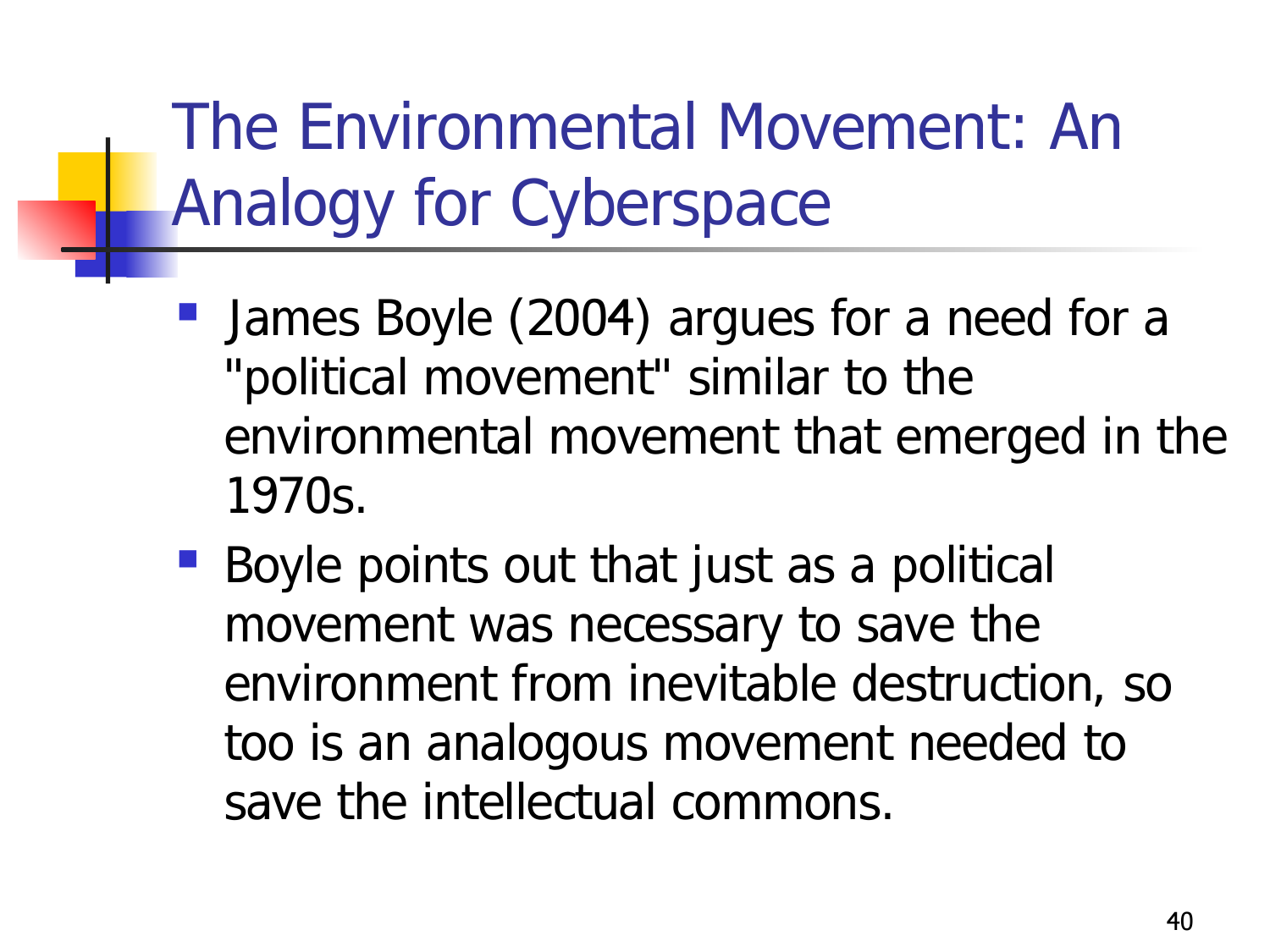

# The Environmental Movement: An Analogy for Cyberspace
James Boyle (2004) argues for a need for a "political movement" similar to the environmental movement that emerged in the 1970s.
Boyle points out that just as a political movement was necessary to save the environment from inevitable destruction, so too is an analogous movement needed to save the intellectual commons.
40